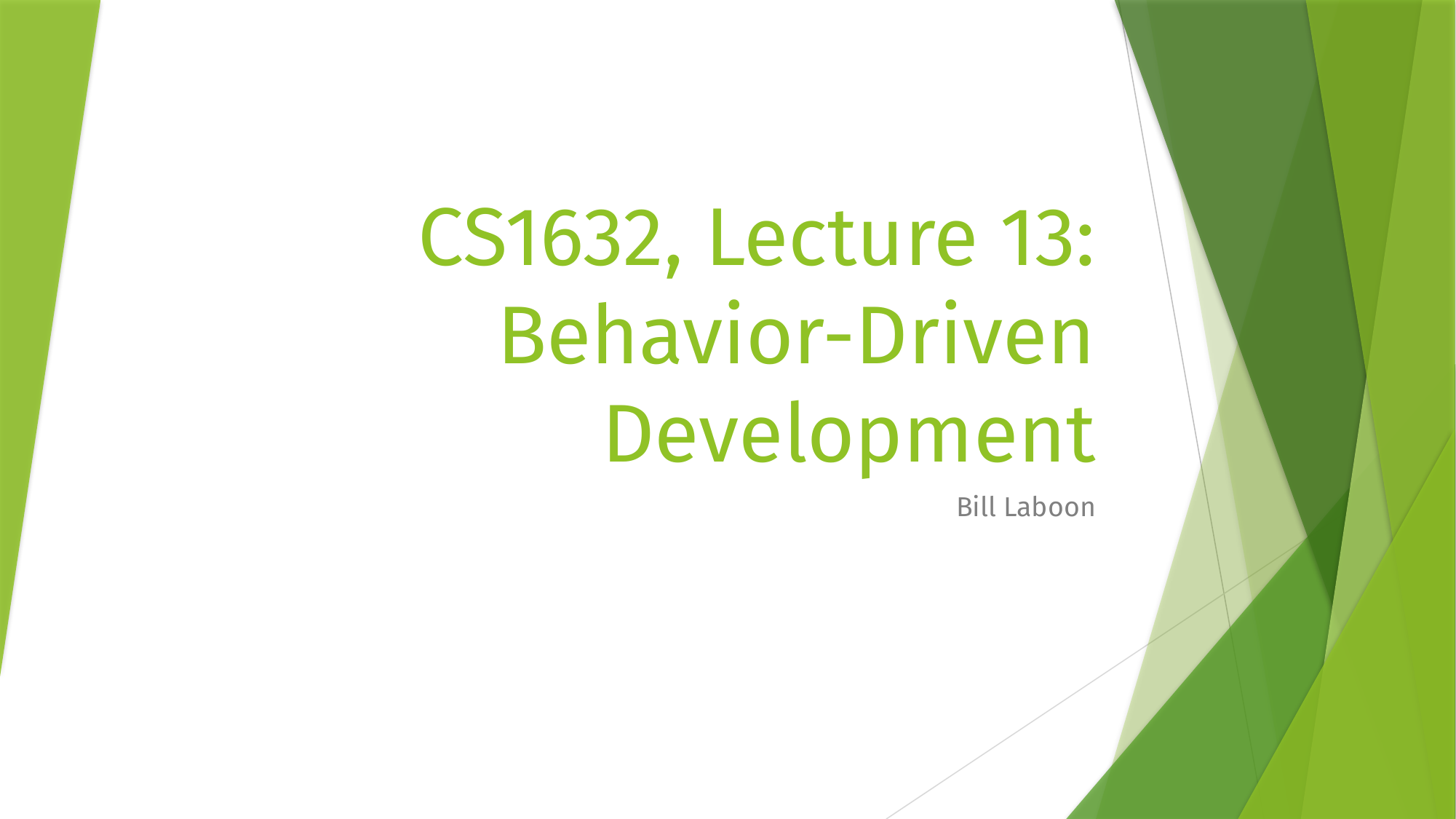

# CS1632, Lecture 13: Behavior-Driven Development
Bill Laboon